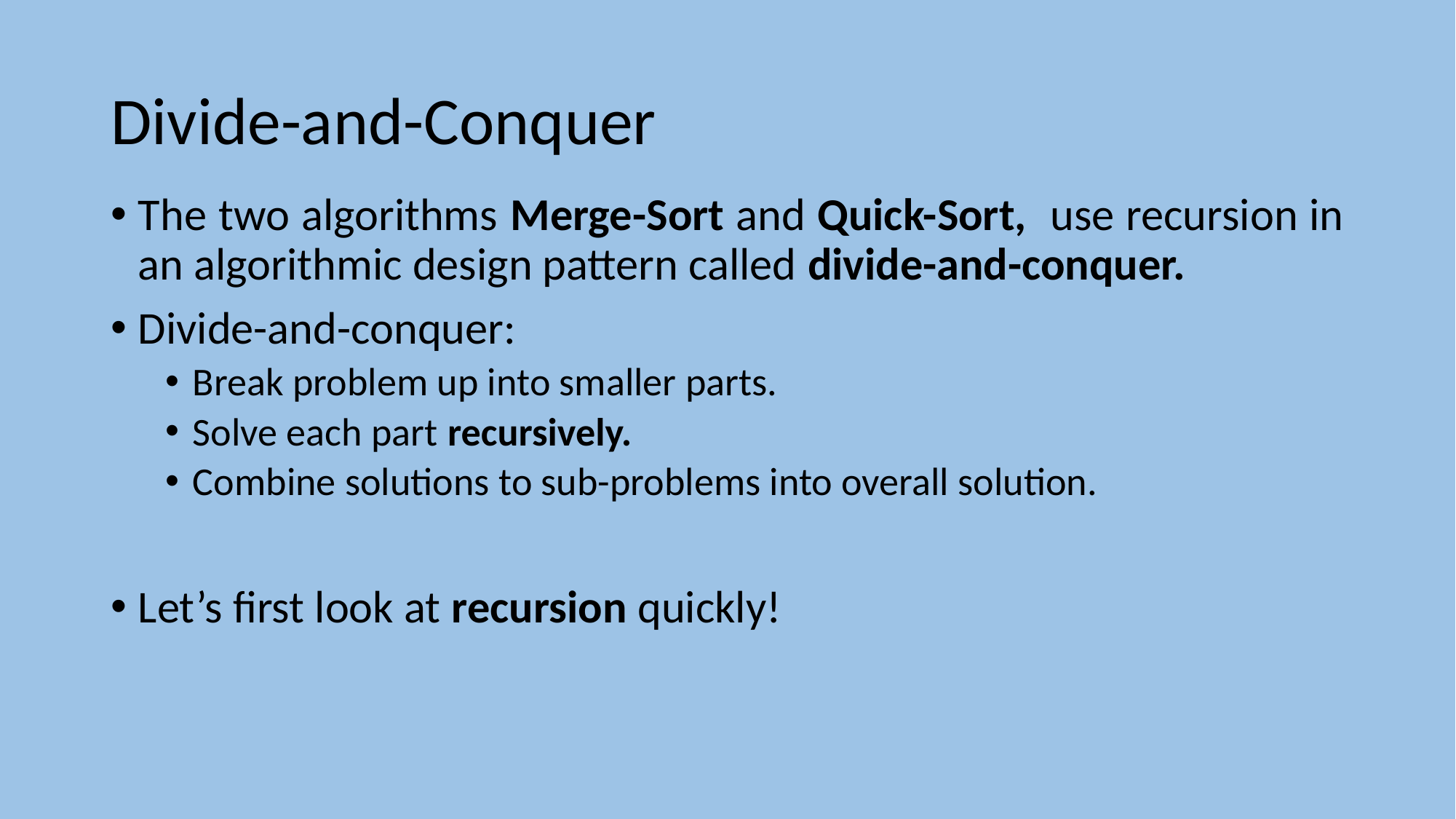

# Divide-and-Conquer
The two algorithms Merge-Sort and Quick-Sort,  use recursion in an algorithmic design pattern called divide-and-conquer.
Divide-and-conquer:
Break problem up into smaller parts.
Solve each part recursively.
Combine solutions to sub-problems into overall solution.

Let’s first look at recursion quickly!